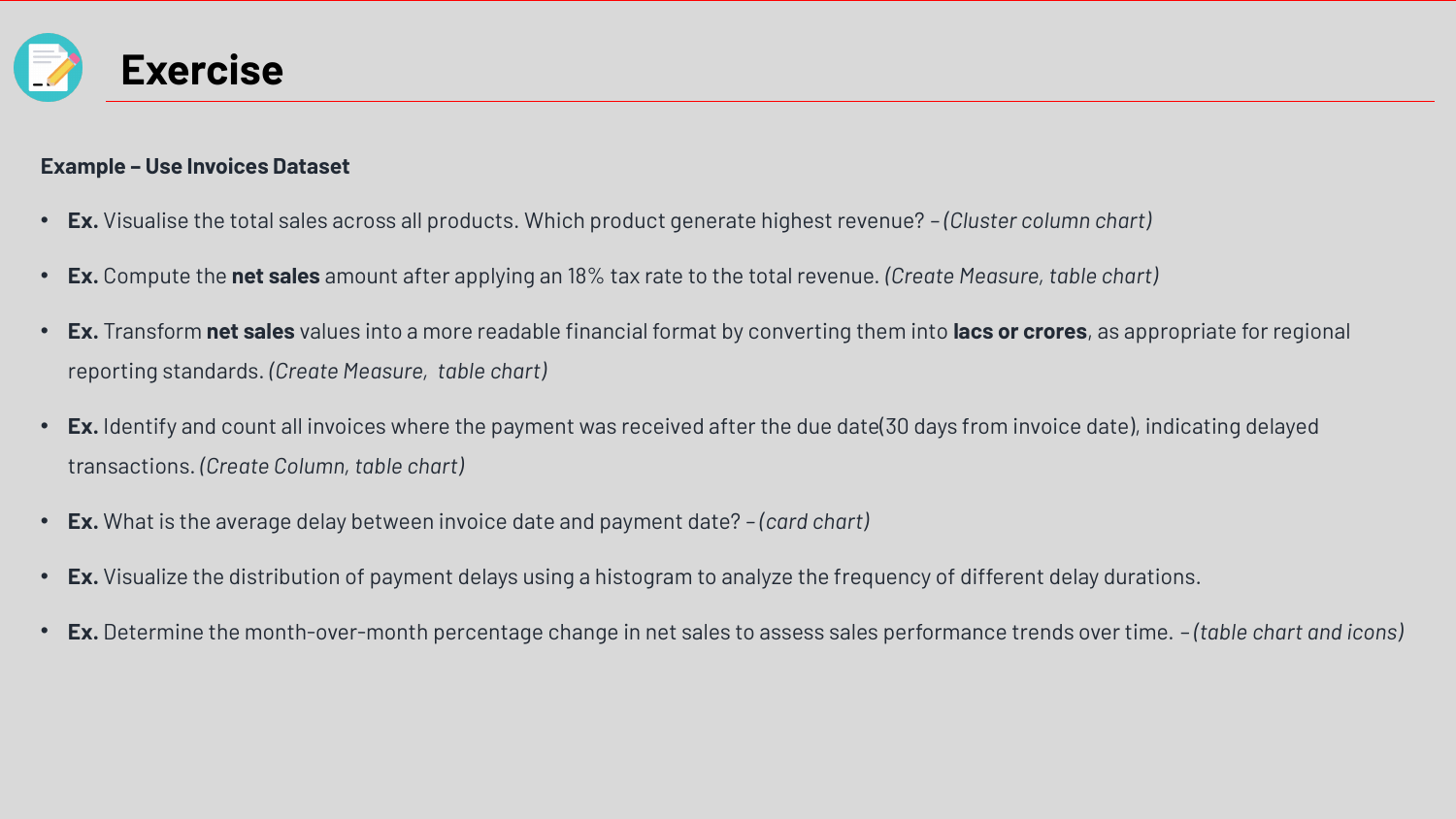

Example – Use Invoices Dataset
Ex. Visualise the total sales across all products. Which product generate highest revenue? – (Cluster column chart)
Ex. Compute the net sales amount after applying an 18% tax rate to the total revenue. (Create Measure, table chart)
Ex. Transform net sales values into a more readable financial format by converting them into lacs or crores, as appropriate for regional reporting standards. (Create Measure,  table chart)
Ex. Identify and count all invoices where the payment was received after the due date(30 days from invoice date), indicating delayed transactions. (Create Column, table chart)
Ex. What is the average delay between invoice date and payment date? – (card chart)
Ex. Visualize the distribution of payment delays using a histogram to analyze the frequency of different delay durations.
Ex. Determine the month-over-month percentage change in net sales to assess sales performance trends over time. – (table chart and icons)